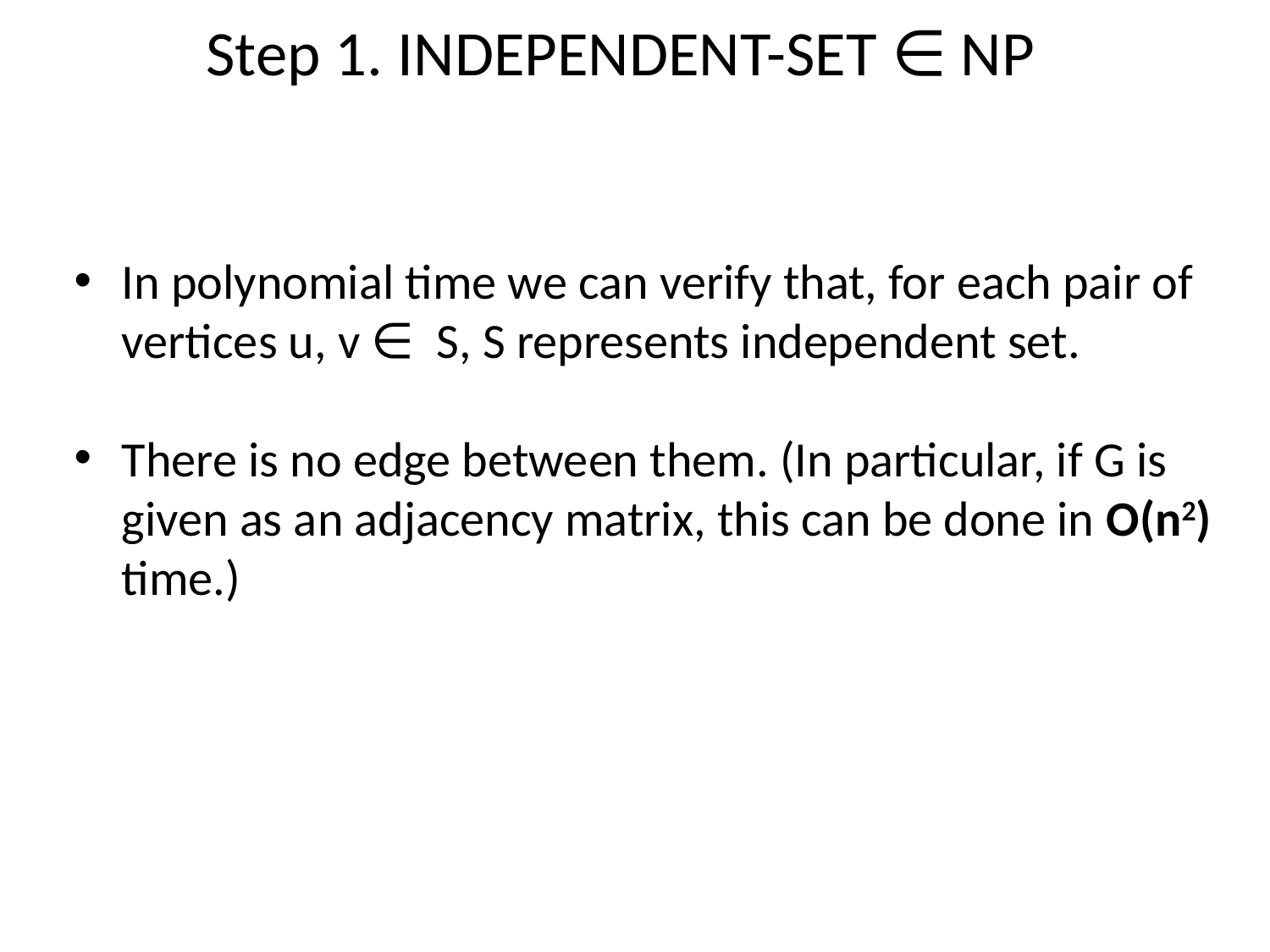

# Step 1. INDEPENDENT-SET ∈ NP
In polynomial time we can verify that, for each pair of vertices u, v ∈  S, S represents independent set.

There is no edge between them. (In particular, if G is given as an adjacency matrix, this can be done in O(n2) time.)